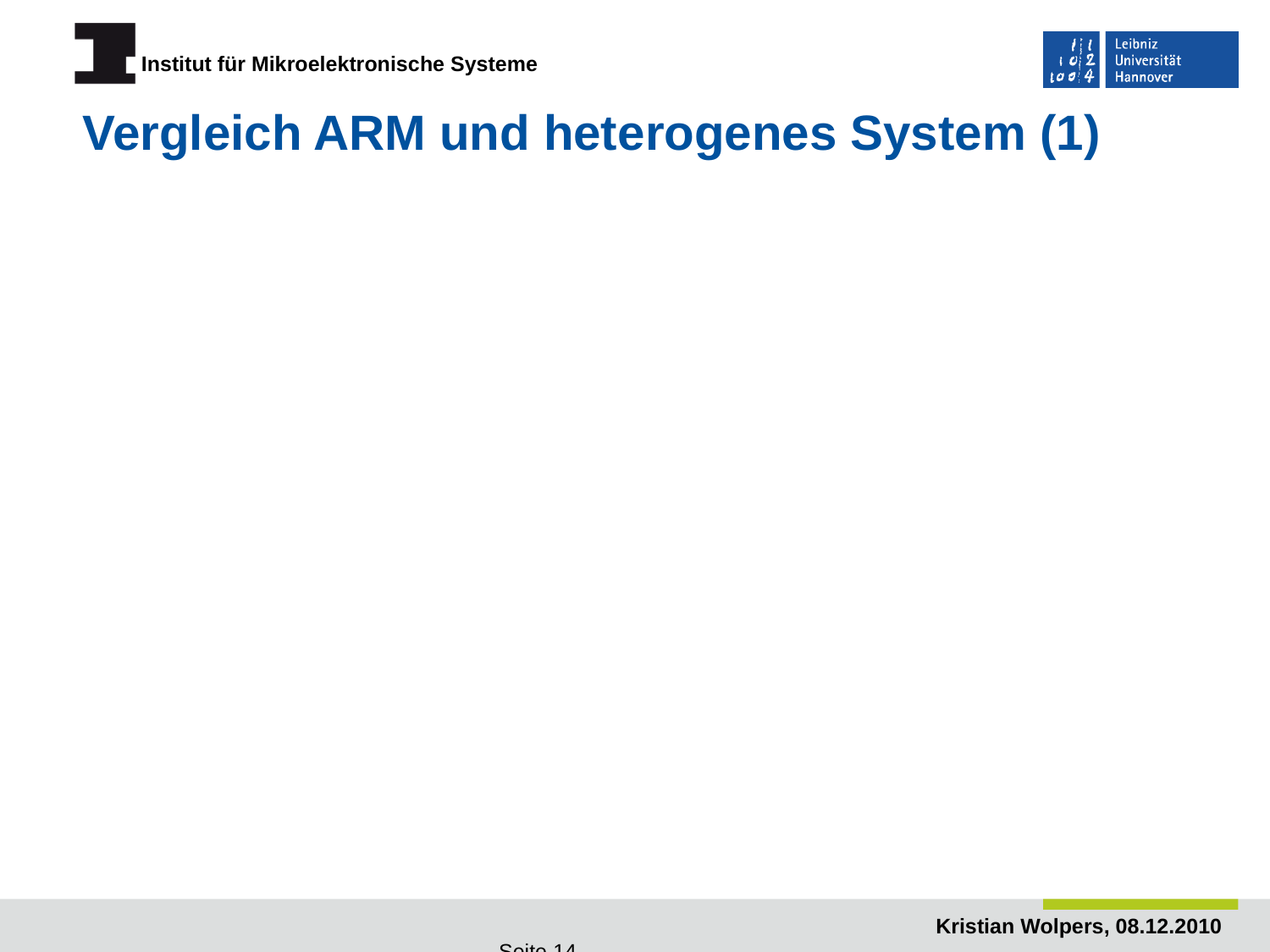

# Vergleich ARM und heterogenes System (1)